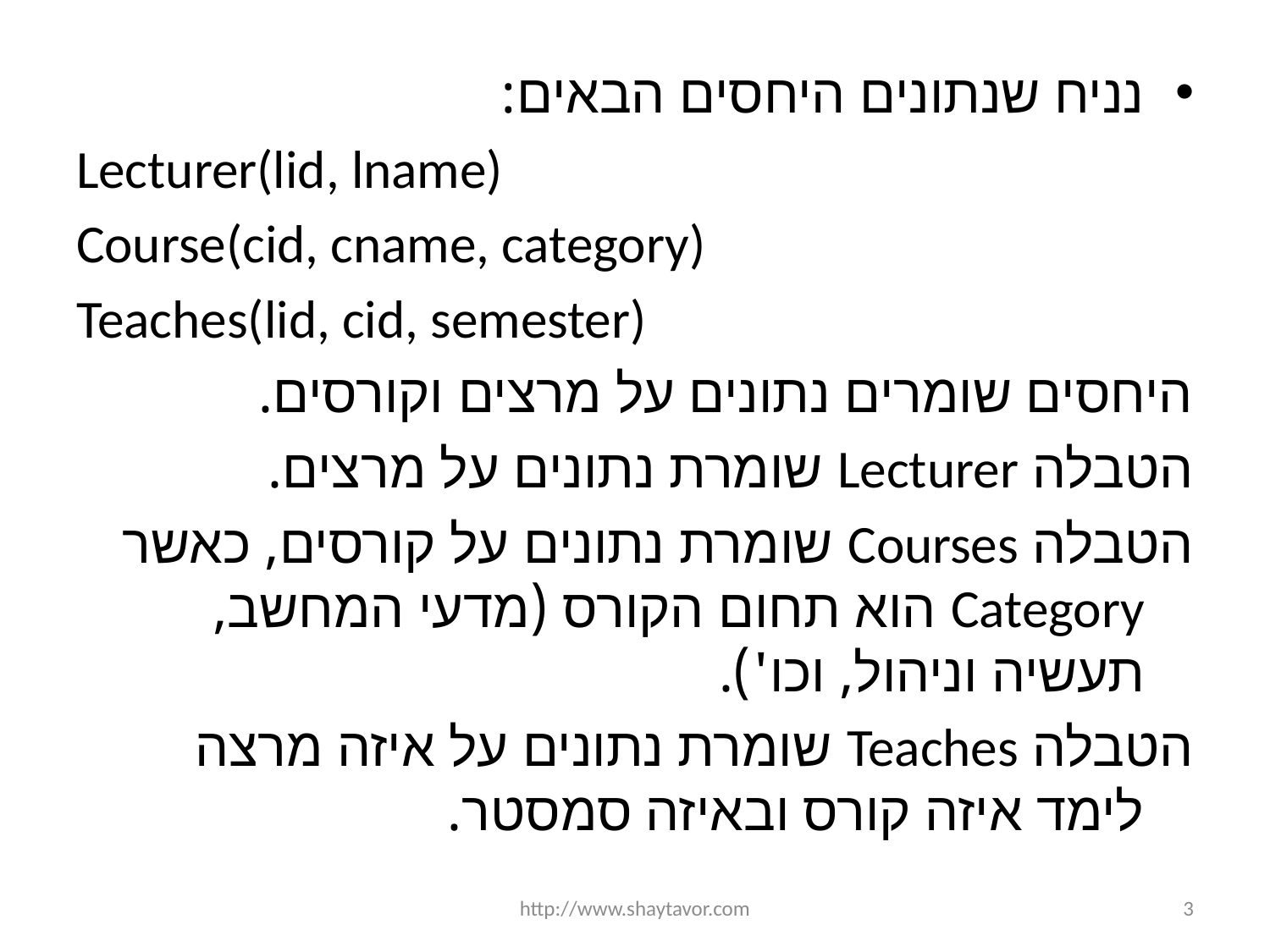

נניח שנתונים היחסים הבאים:
Lecturer(lid, lname)
Course(cid, cname, category)
Teaches(lid, cid, semester)
היחסים שומרים נתונים על מרצים וקורסים.
הטבלה Lecturer שומרת נתונים על מרצים.
הטבלה Courses שומרת נתונים על קורסים, כאשר Category הוא תחום הקורס (מדעי המחשב, תעשיה וניהול, וכו').
הטבלה Teaches שומרת נתונים על איזה מרצה לימד איזה קורס ובאיזה סמסטר.
http://www.shaytavor.com
3